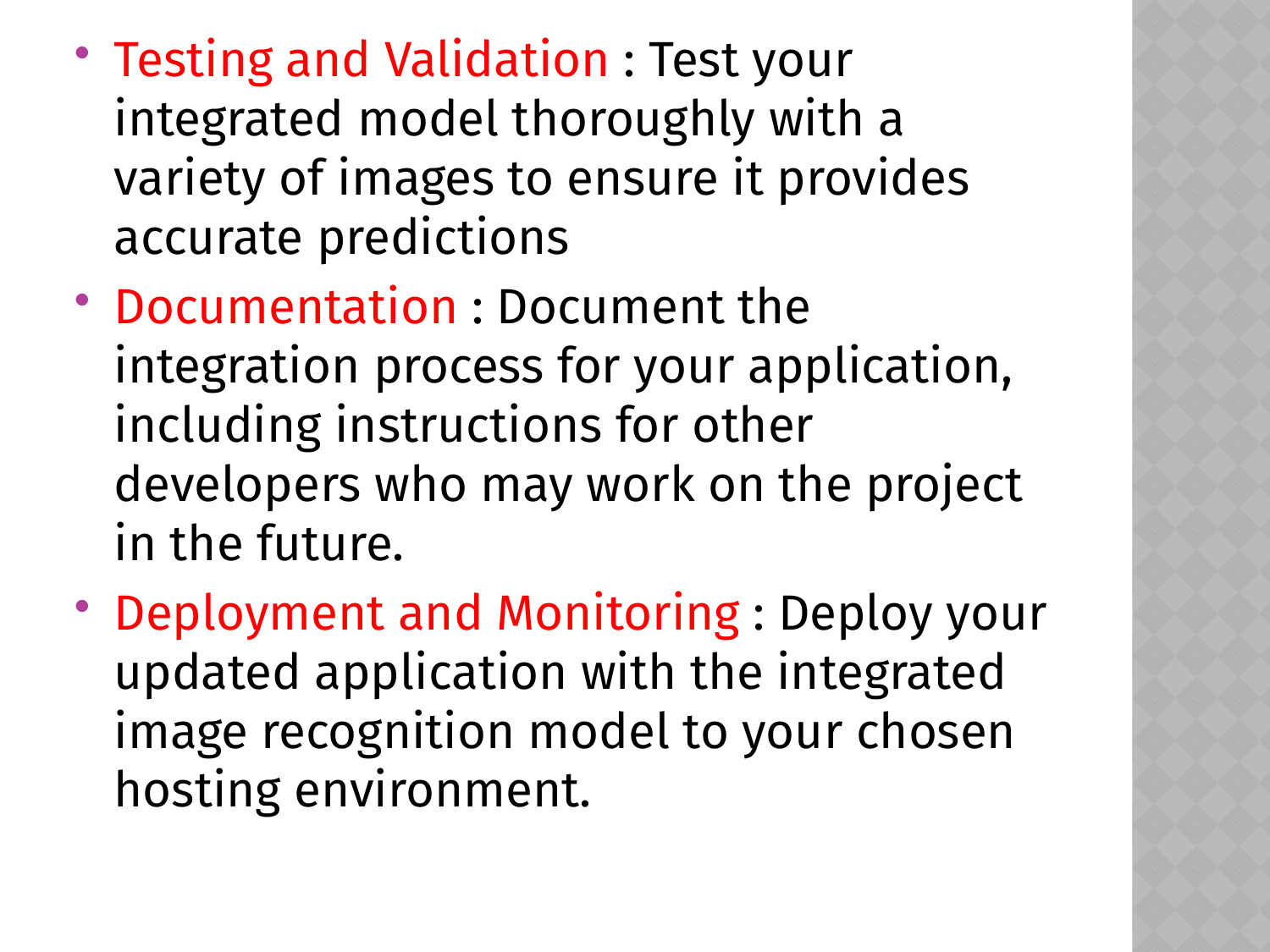

Testing and Validation : Test your integrated model thoroughly with a variety of images to ensure it provides accurate predictions
Documentation : Document the integration process for your application, including instructions for other developers who may work on the project in the future.
Deployment and Monitoring : Deploy your updated application with the integrated image recognition model to your chosen hosting environment.